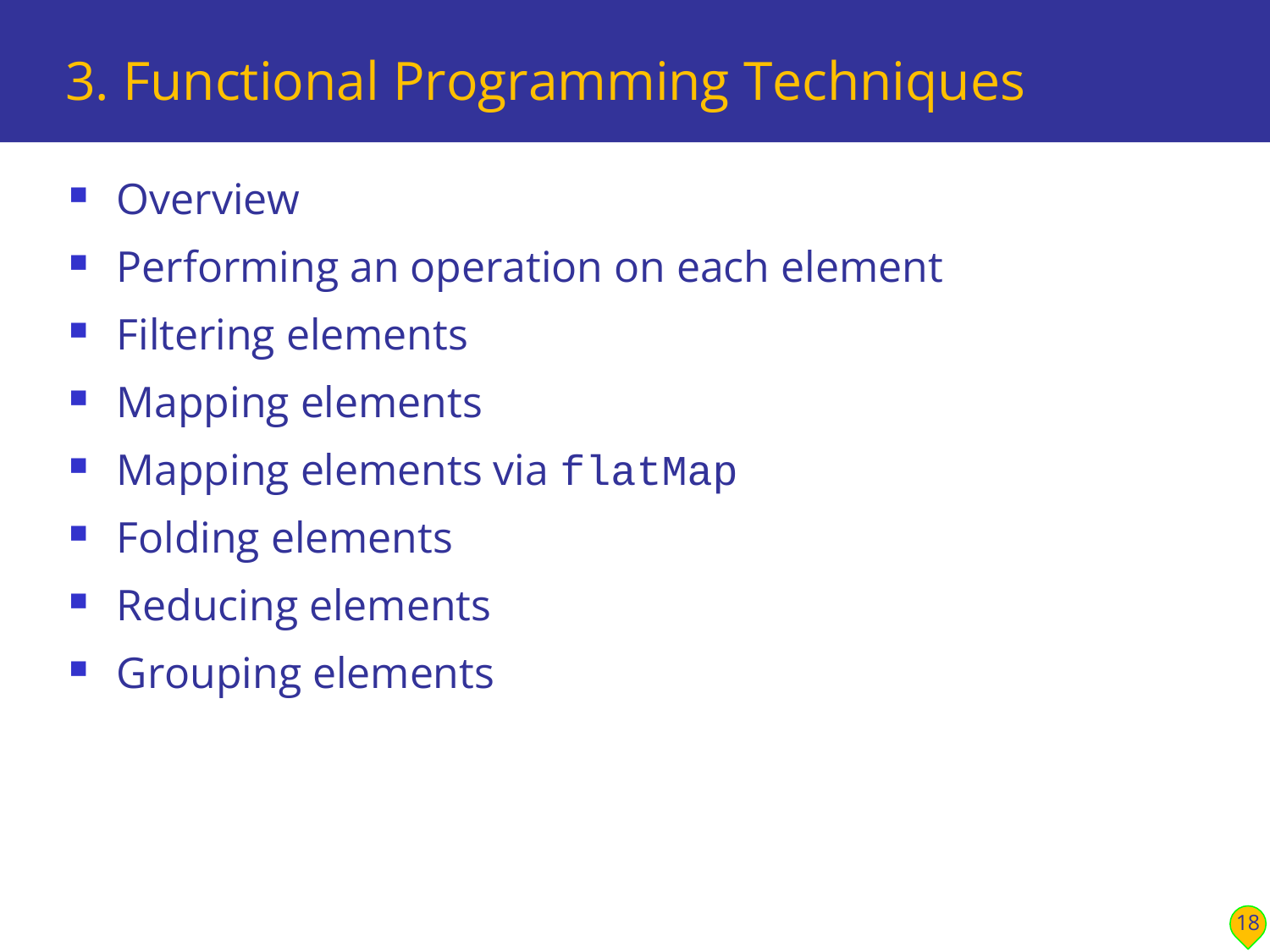

# 3. Functional Programming Techniques
Overview
Performing an operation on each element
Filtering elements
Mapping elements
Mapping elements via flatMap
Folding elements
Reducing elements
Grouping elements
18